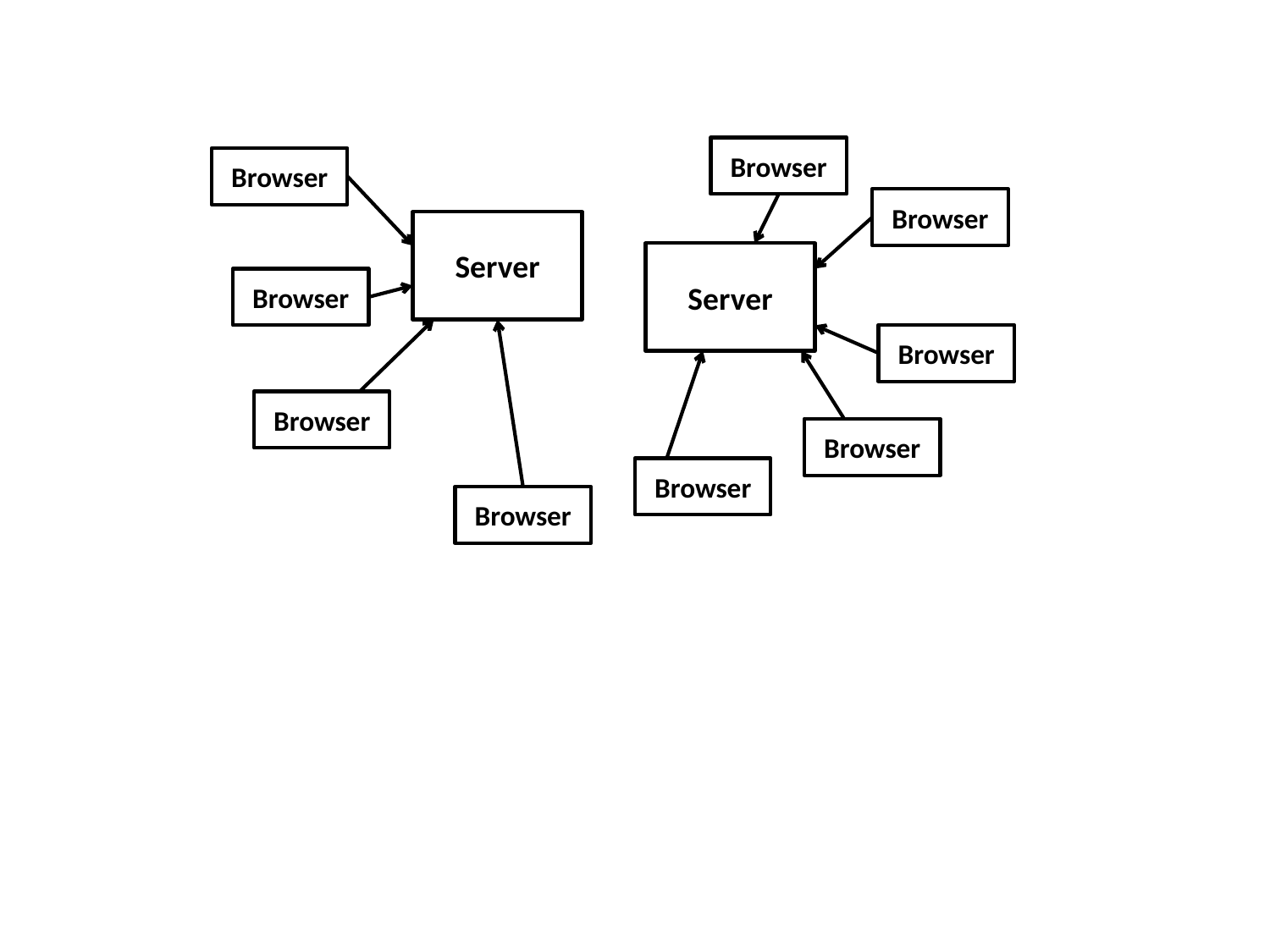

Browser
Browser
Browser
Server
Server
Browser
Browser
Browser
Browser
Browser
Browser